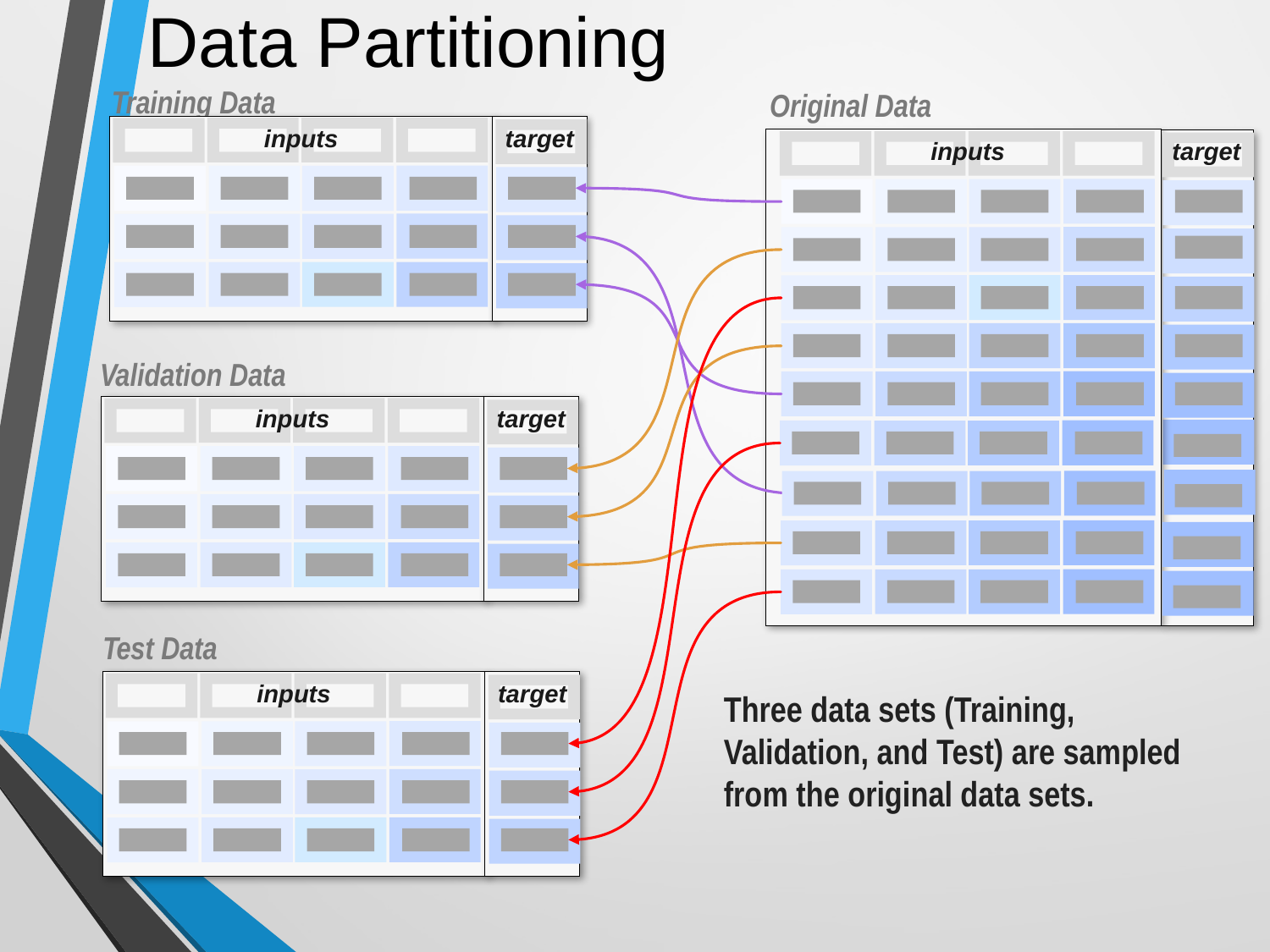

# Data Partitioning
Training Data
Original Data

inputs
target

inputs
target

Validation Data

inputs
target

Test Data

inputs
target

Three data sets (Training, Validation, and Test) are sampled from the original data sets.